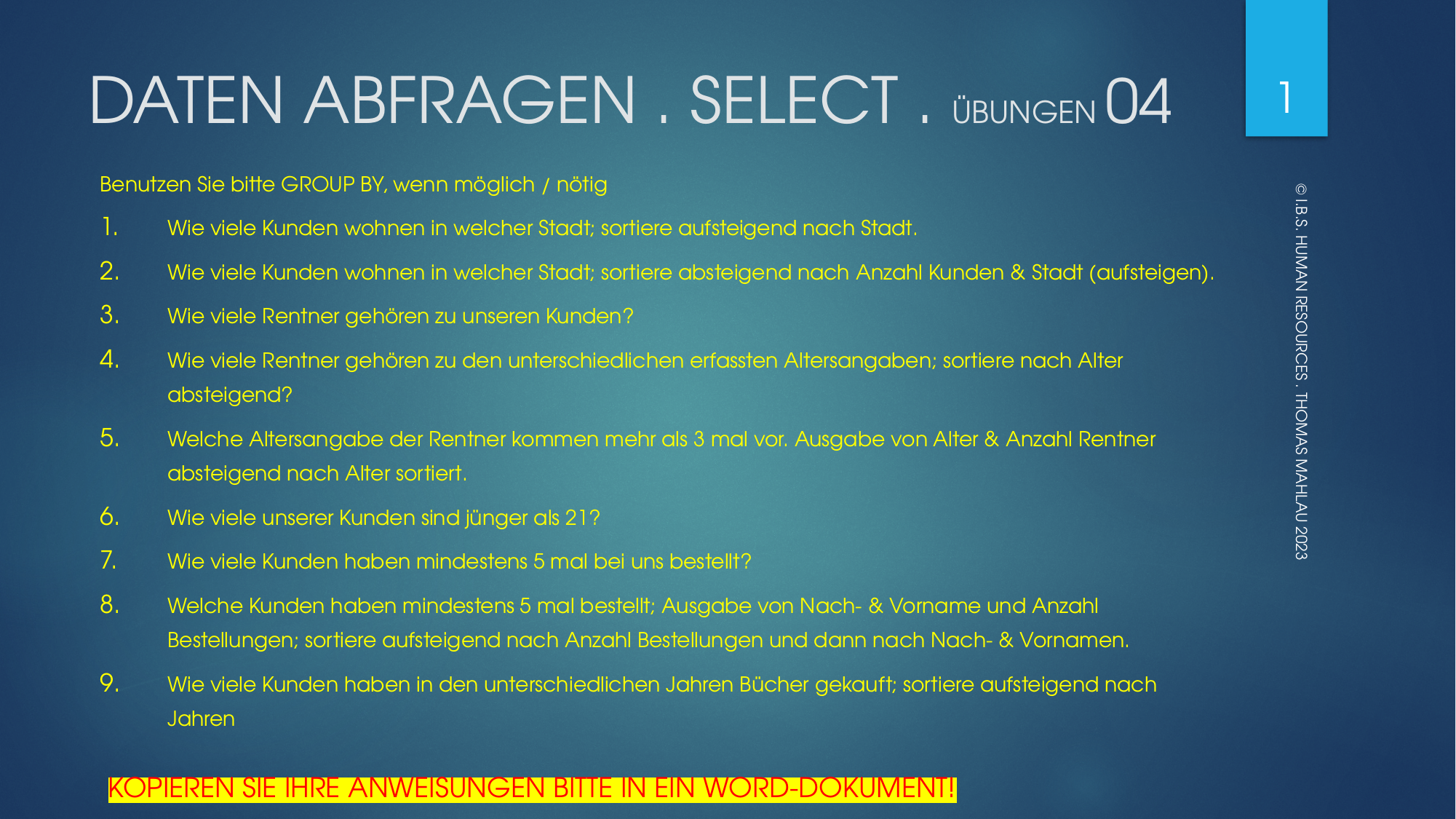

1
# DATEN ABFRAGEN . SELECT . ÜBUNGEN 04
Benutzen Sie bitte GROUP BY, wenn möglich / nötig
Wie viele Kunden wohnen in welcher Stadt; sortiere aufsteigend nach Stadt.
Wie viele Kunden wohnen in welcher Stadt; sortiere absteigend nach Anzahl Kunden & Stadt (aufsteigen).
Wie viele Rentner gehören zu unseren Kunden?
Wie viele Rentner gehören zu den unterschiedlichen erfassten Altersangaben; sortiere nach Alter absteigend?
Welche Altersangabe der Rentner kommen mehr als 3 mal vor. Ausgabe von Alter & Anzahl Rentner absteigend nach Alter sortiert.
Wie viele unserer Kunden sind jünger als 21?
Wie viele Kunden haben mindestens 5 mal bei uns bestellt?
Welche Kunden haben mindestens 5 mal bestellt; Ausgabe von Nach- & Vorname und Anzahl Bestellungen; sortiere aufsteigend nach Anzahl Bestellungen und dann nach Nach- & Vornamen.
Wie viele Kunden haben in den unterschiedlichen Jahren Bücher gekauft; sortiere aufsteigend nach Jahren
© I.B.S. HUMAN RESOURCES . THOMAS MAHLAU 2023
KOPIEREN SIE IHRE ANWEISUNGEN BITTE IN EIN WORD-DOKUMENT!